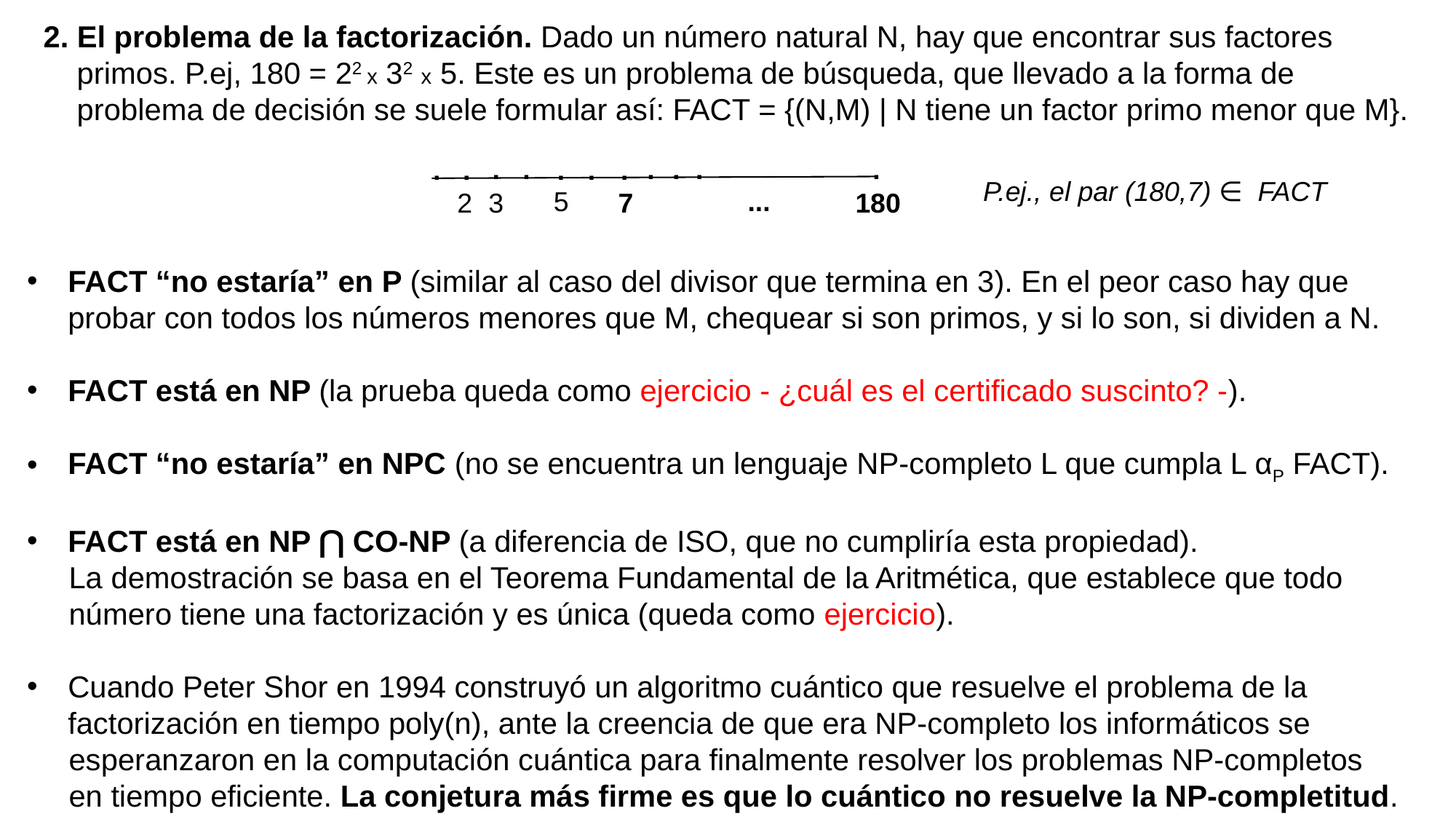

2. El problema de la factorización. Dado un número natural N, hay que encontrar sus factores
    primos. P.ej, 180 = 22 x 32 x 5. Este es un problema de búsqueda, que llevado a la forma de
    problema de decisión se suele formular así: FACT = {(N,M) | N tiene un factor primo menor que M}.
.
.
.
.
.
.
.
.
.
.
.
P.ej., el par (180,7) ∈  FACT
.
.
.
5
3
7
2
180
FACT “no estaría” en P (similar al caso del divisor que termina en 3). En el peor caso hay que probar con todos los números menores que M, chequear si son primos, y si lo son, si dividen a N.

FACT está en NP (la prueba queda como ejercicio - ¿cuál es el certificado suscinto? -).

FACT “no estaría” en NPC (no se encuentra un lenguaje NP-completo L que cumpla L αP FACT).

FACT está en NP ⋂ CO-NP (a diferencia de ISO, que no cumpliría esta propiedad).
     La demostración se basa en el Teorema Fundamental de la Aritmética, que establece que todo
     número tiene una factorización y es única (queda como ejercicio).

Cuando Peter Shor en 1994 construyó un algoritmo cuántico que resuelve el problema de la factorización en tiempo poly(n), ante la creencia de que era NP-completo los informáticos se
     esperanzaron en la computación cuántica para finalmente resolver los problemas NP-completos
     en tiempo eficiente. La conjetura más firme es que lo cuántico no resuelve la NP-completitud.